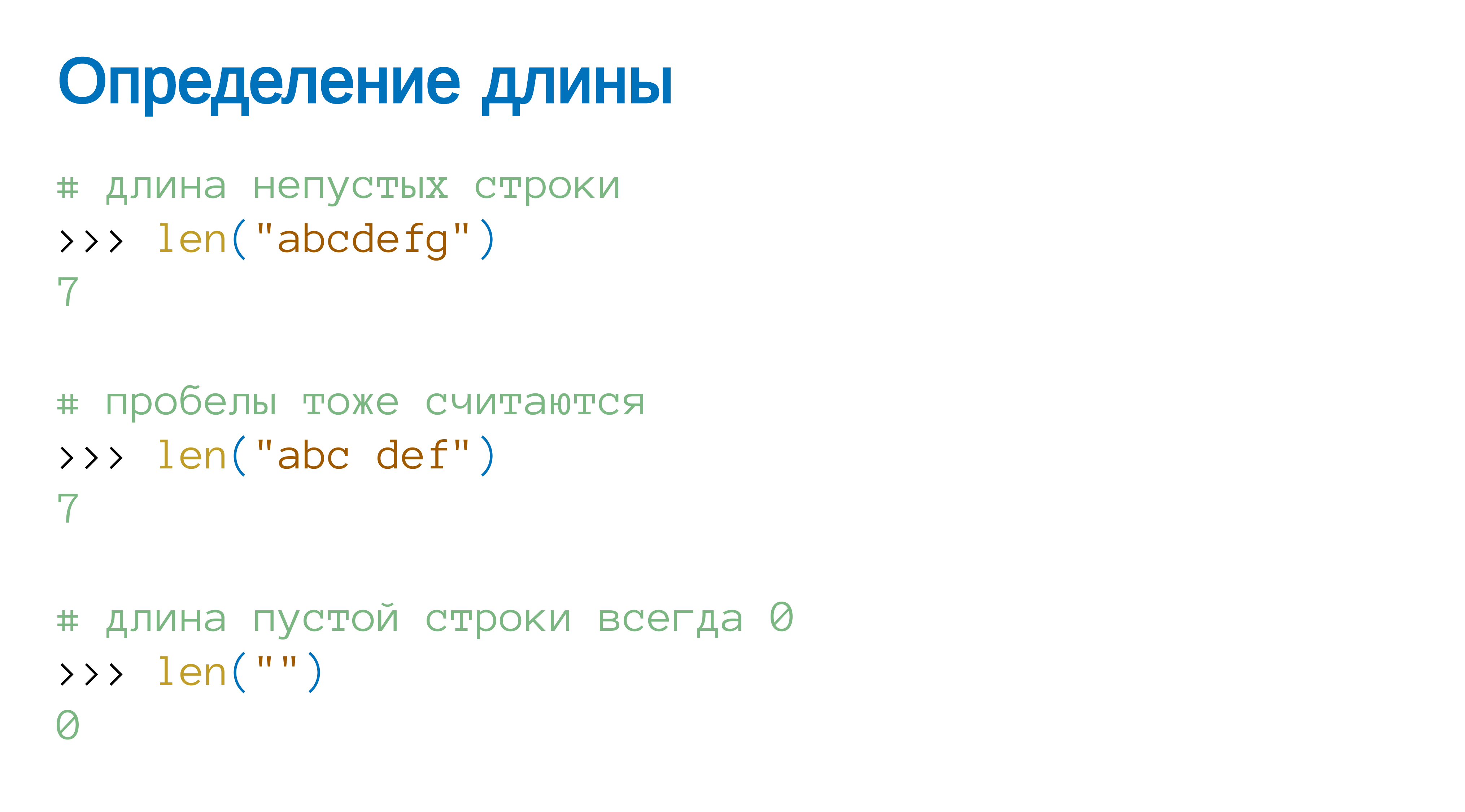

# Определение длины
# длина непустых строки
>>> len("abcdefg")
7

# пробелы тоже считаются
>>> len("abc def")
7

# длина пустой строки всегда 0
>>> len("")
0
10